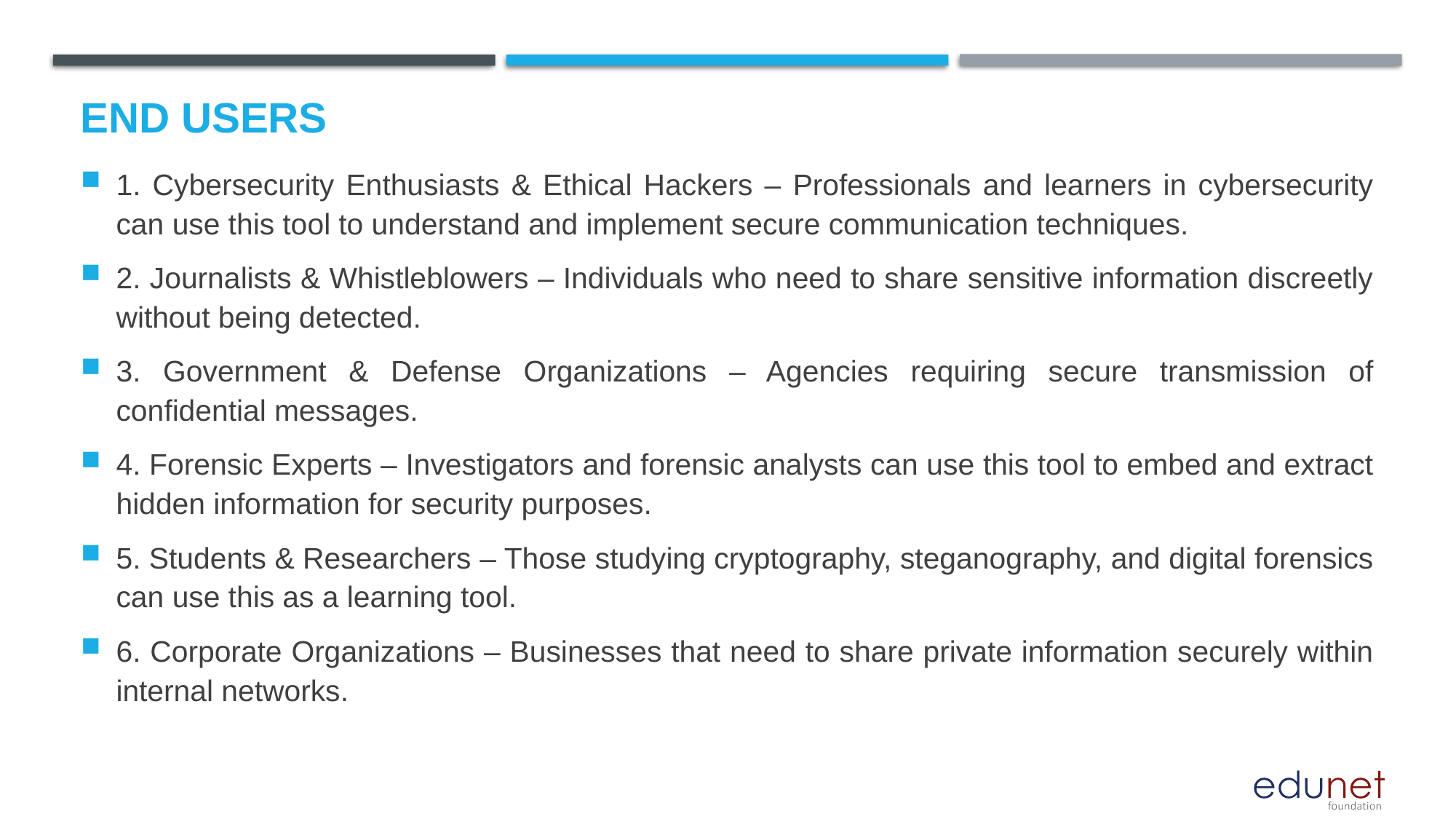

# End users
1. Cybersecurity Enthusiasts & Ethical Hackers – Professionals and learners in cybersecurity can use this tool to understand and implement secure communication techniques.
2. Journalists & Whistleblowers – Individuals who need to share sensitive information discreetly without being detected.
3. Government & Defense Organizations – Agencies requiring secure transmission of confidential messages.
4. Forensic Experts – Investigators and forensic analysts can use this tool to embed and extract hidden information for security purposes.
5. Students & Researchers – Those studying cryptography, steganography, and digital forensics can use this as a learning tool.
6. Corporate Organizations – Businesses that need to share private information securely within internal networks.